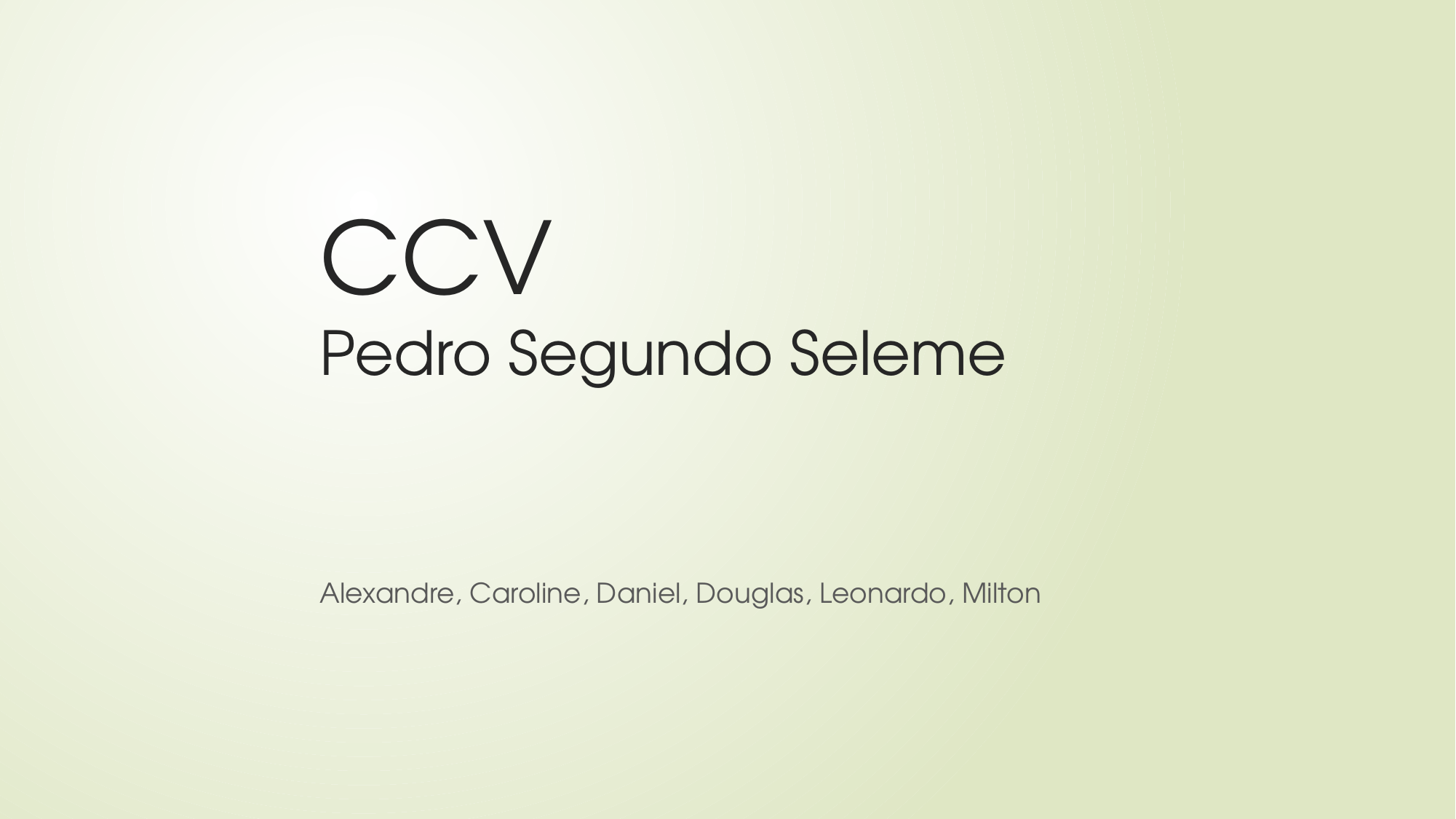

# CCV Pedro Segundo Seleme
Alexandre, Caroline, Daniel, Douglas, Leonardo, Milton